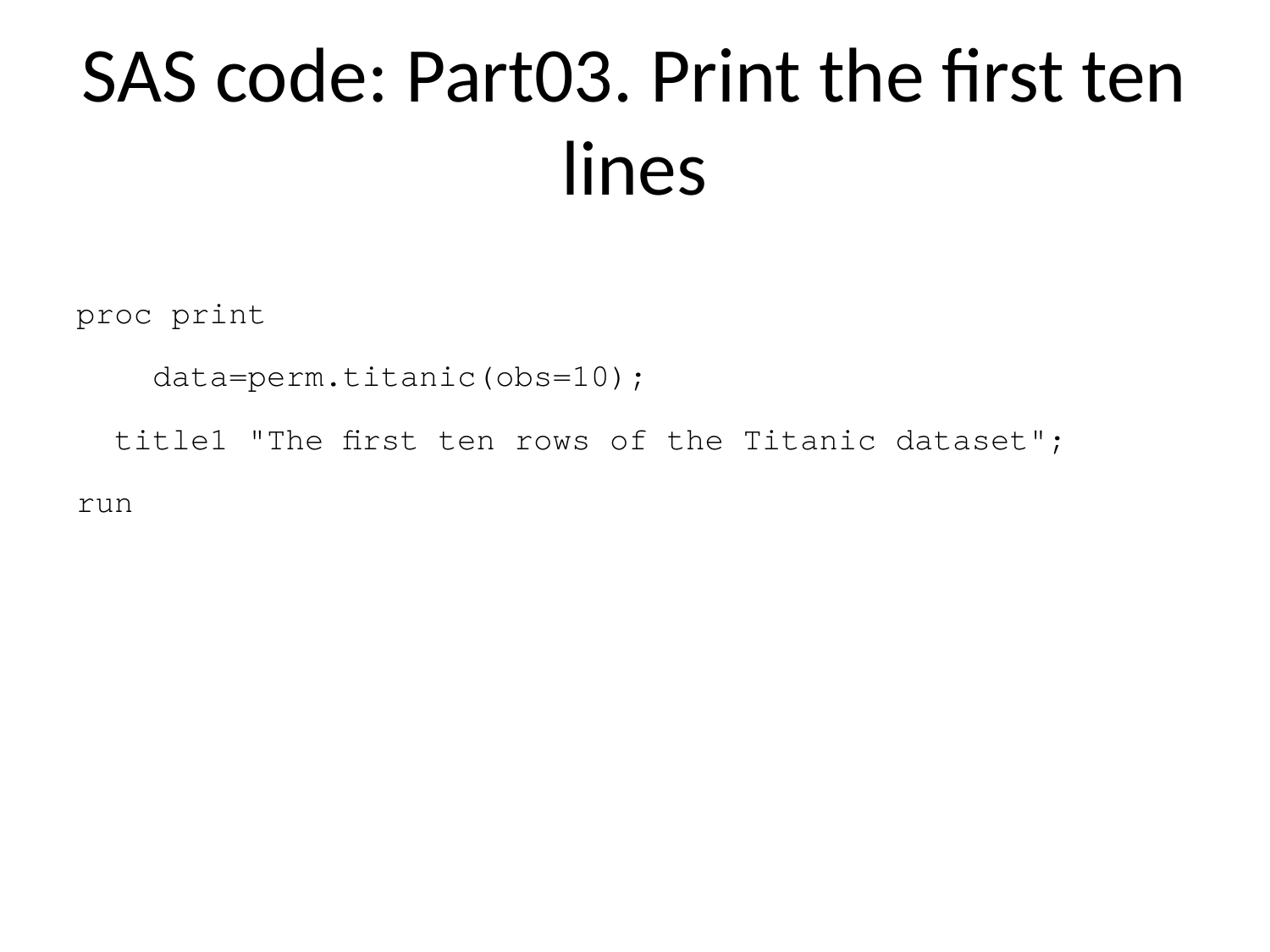

# SAS code: Part03. Print the first ten lines

proc print
    data=perm.titanic(obs=10);
  title1 "The first ten rows of the Titanic dataset";
run